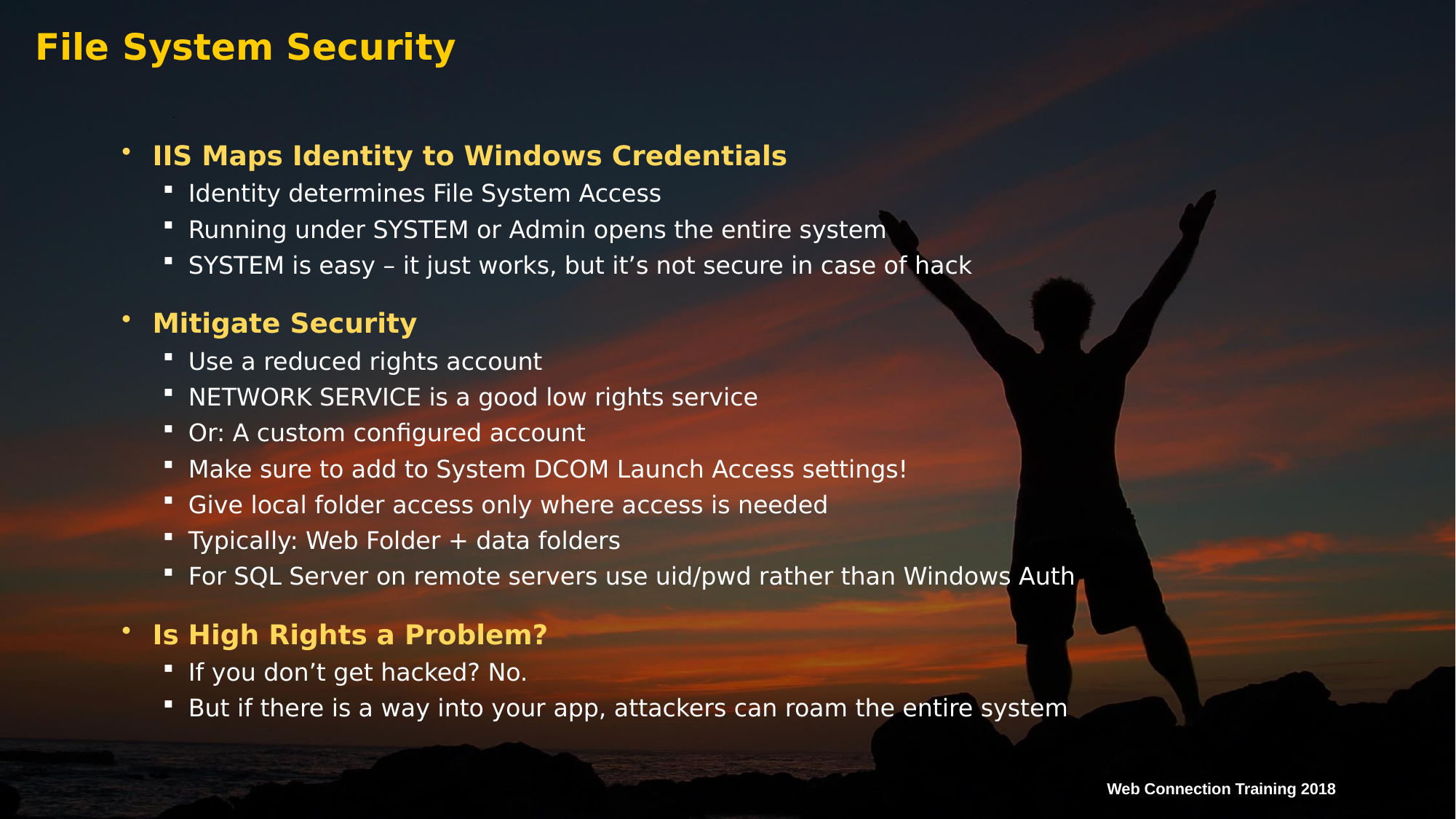

# File System Security
IIS Maps Identity to Windows Credentials
Identity determines File System Access
Running under SYSTEM or Admin opens the entire system
SYSTEM is easy – it just works, but it’s not secure in case of hack
Mitigate Security
Use a reduced rights account
NETWORK SERVICE is a good low rights service
Or: A custom configured account
Make sure to add to System DCOM Launch Access settings!
Give local folder access only where access is needed
Typically: Web Folder + data folders
For SQL Server on remote servers use uid/pwd rather than Windows Auth
Is High Rights a Problem?
If you don’t get hacked? No.
But if there is a way into your app, attackers can roam the entire system